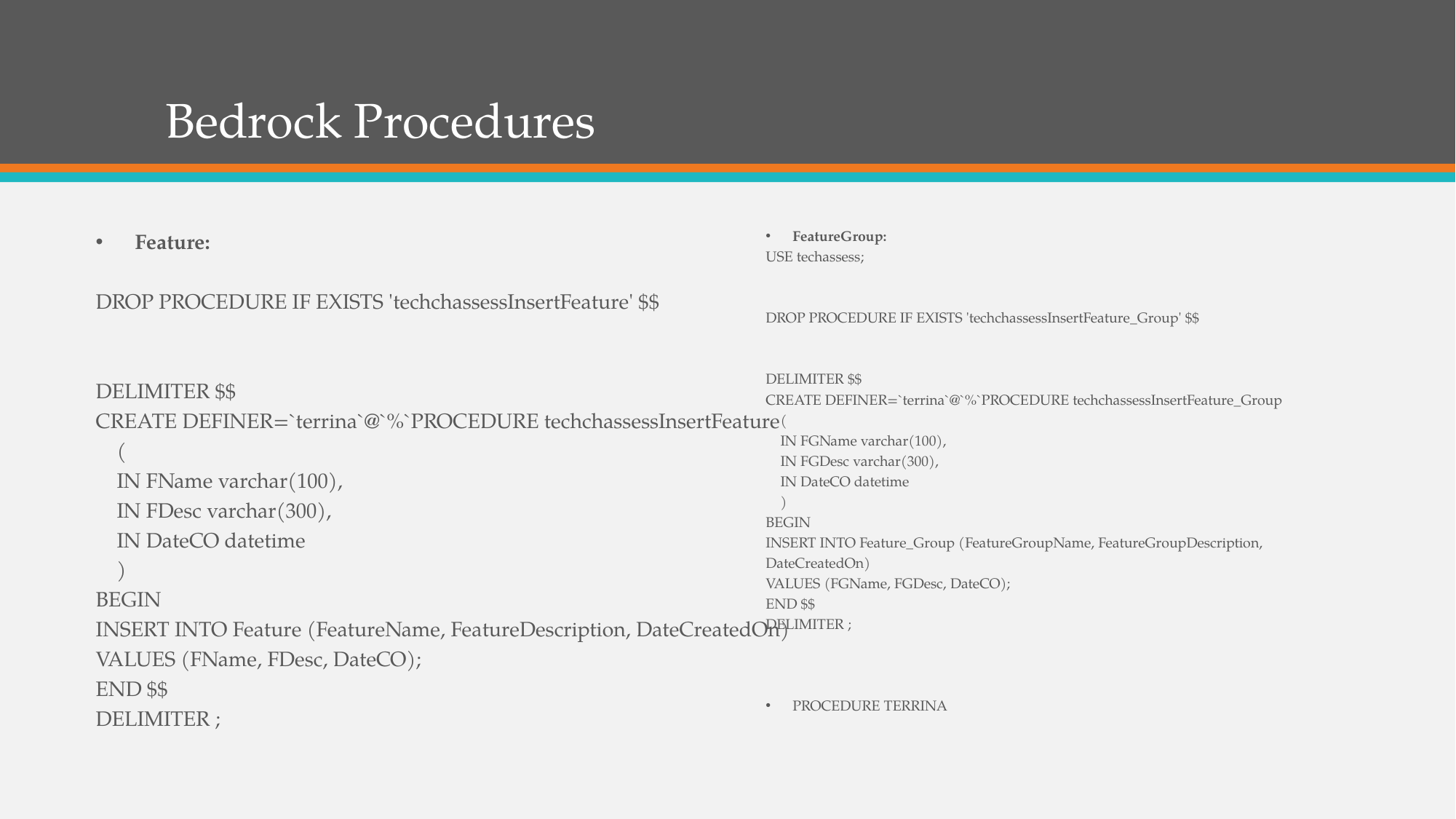

# Bedrock Procedures
FeatureGroup:
USE techassess;

DROP PROCEDURE IF EXISTS 'techchassessInsertFeature_Group' $$

DELIMITER $$
CREATE DEFINER=`terrina`@`%`PROCEDURE techchassessInsertFeature_Group
    (
    IN FGName varchar(100),
    IN FGDesc varchar(300),
    IN DateCO datetime
    )
BEGIN
INSERT INTO Feature_Group (FeatureGroupName, FeatureGroupDescription, DateCreatedOn)
VALUES (FGName, FGDesc, DateCO);
END $$
DELIMITER ;

PROCEDURE TERRINA
Feature:

DROP PROCEDURE IF EXISTS 'techchassessInsertFeature' $$

DELIMITER $$
CREATE DEFINER=`terrina`@`%`PROCEDURE techchassessInsertFeature
    (
    IN FName varchar(100),
    IN FDesc varchar(300),
    IN DateCO datetime
    )
BEGIN
INSERT INTO Feature (FeatureName, FeatureDescription, DateCreatedOn)
VALUES (FName, FDesc, DateCO);
END $$
DELIMITER ;